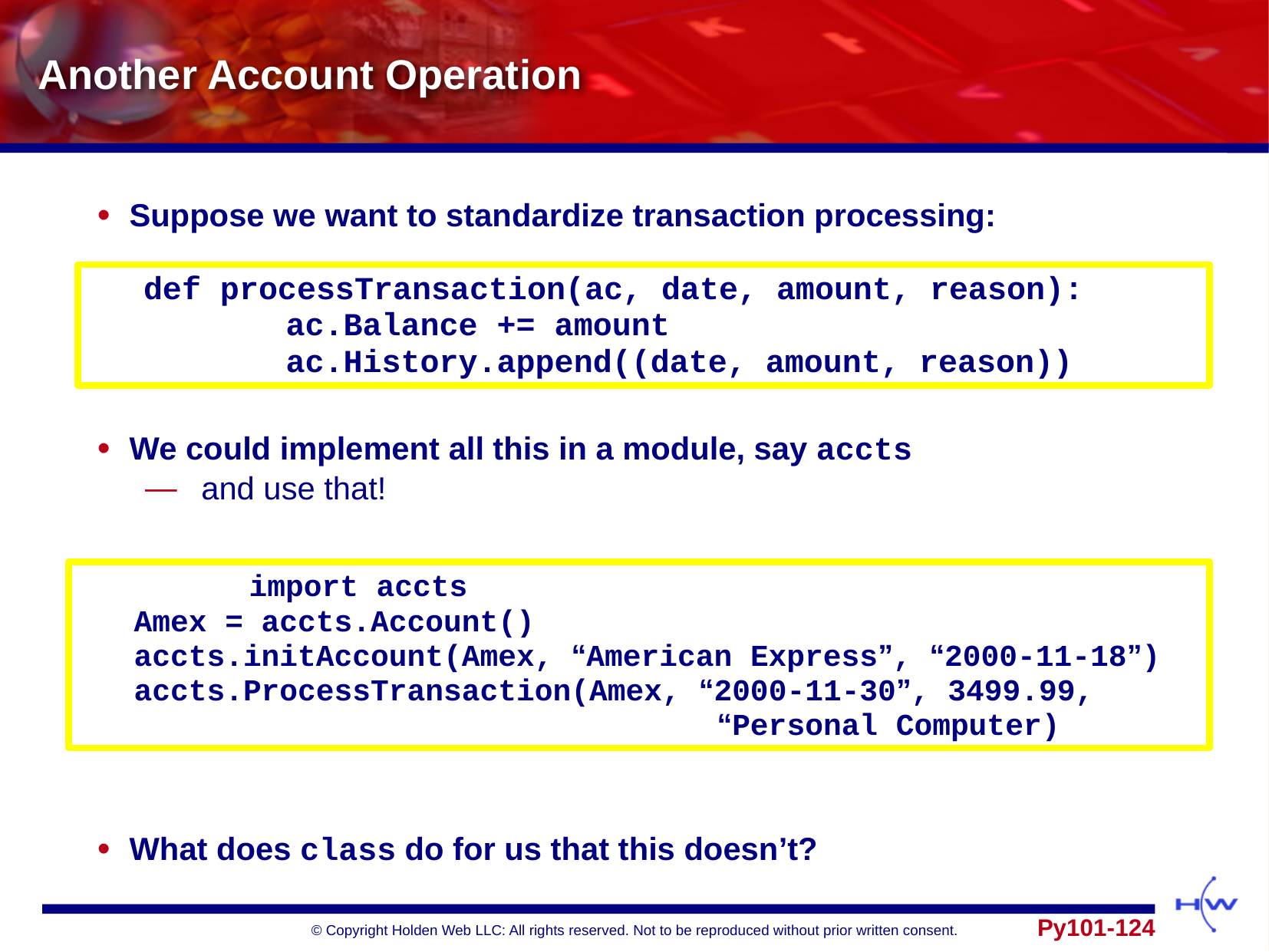

# Another Account Operation
Suppose we want to standardize transaction processing:

We could implement all this in a module, say accts
 and use that!

What does class do for us that this doesn’t?
def processTransaction(ac, date, amount, reason):
	ac.Balance += amount
	ac.History.append((date, amount, reason))
		import accts
Amex = accts.Account()
accts.initAccount(Amex, “American Express”, “2000-11-18”)
accts.ProcessTransaction(Amex, “2000-11-30”, 3499.99,
                                “Personal Computer)